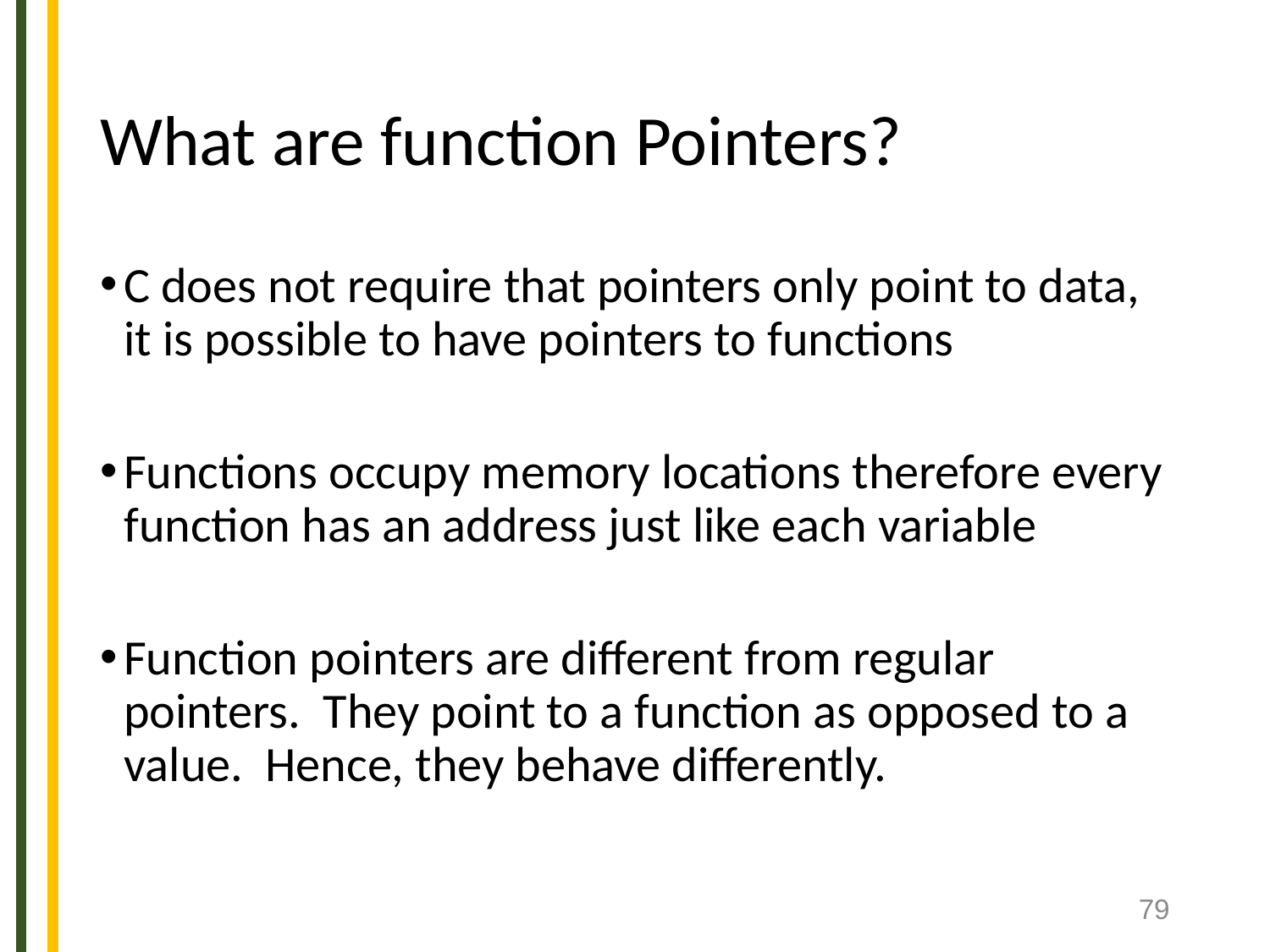

# What are function Pointers?
C does not require that pointers only point to data, it is possible to have pointers to functions

Functions occupy memory locations therefore every function has an address just like each variable

Function pointers are different from regular pointers.  They point to a function as opposed to a value.  Hence, they behave differently.
79